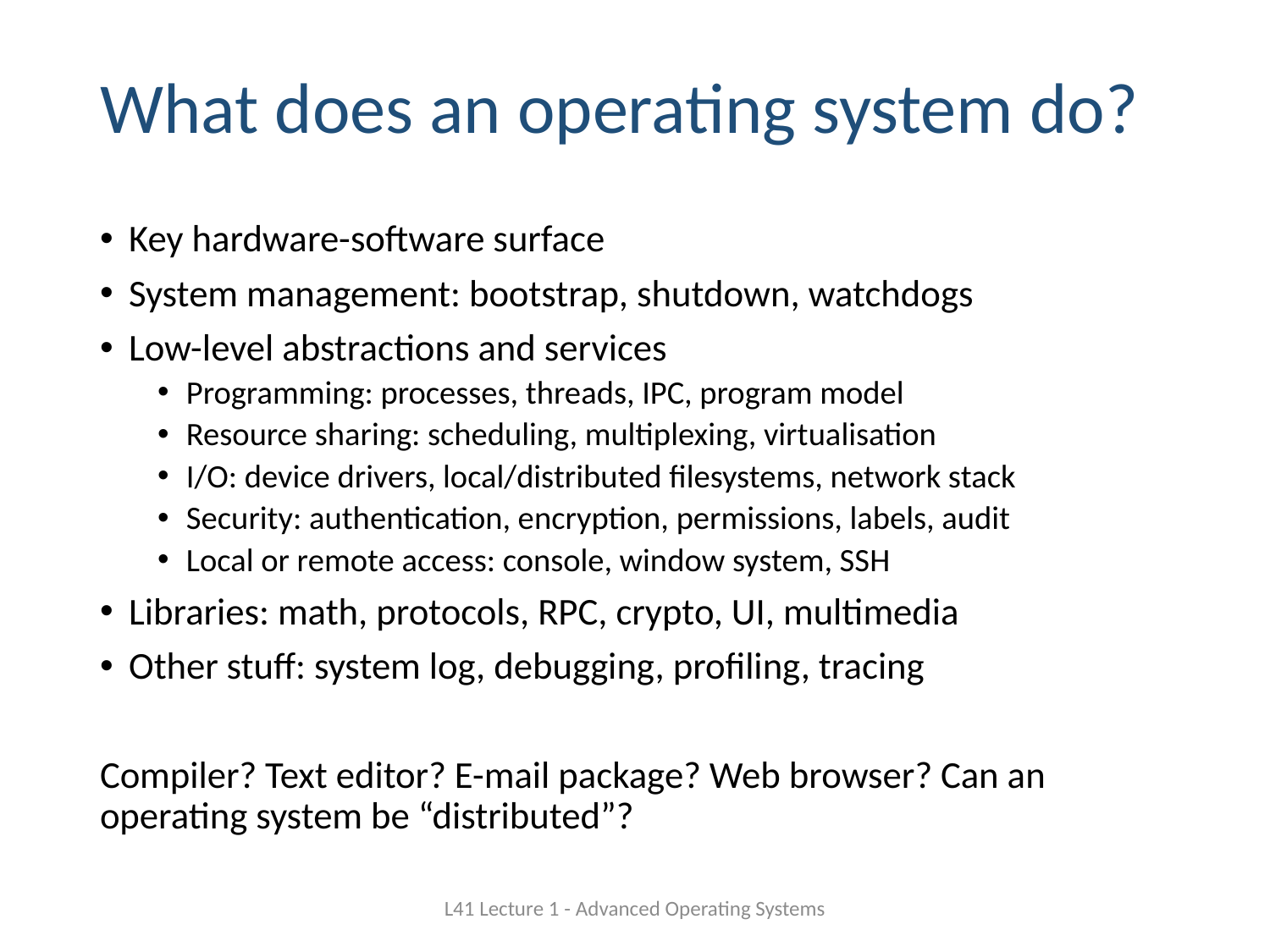

# What does an operating system do?
Key hardware-software surface
System management: bootstrap, shutdown, watchdogs
Low-level abstractions and services
Programming: processes, threads, IPC, program model
Resource sharing: scheduling, multiplexing, virtualisation
I/O: device drivers, local/distributed filesystems, network stack
Security: authentication, encryption, permissions, labels, audit
Local or remote access: console, window system, SSH
Libraries: math, protocols, RPC, crypto, UI, multimedia
Other stuff: system log, debugging, profiling, tracing

Compiler? Text editor? E-mail package? Web browser? Can an operating system be “distributed”?
L41 Lecture 1 - Advanced Operating Systems